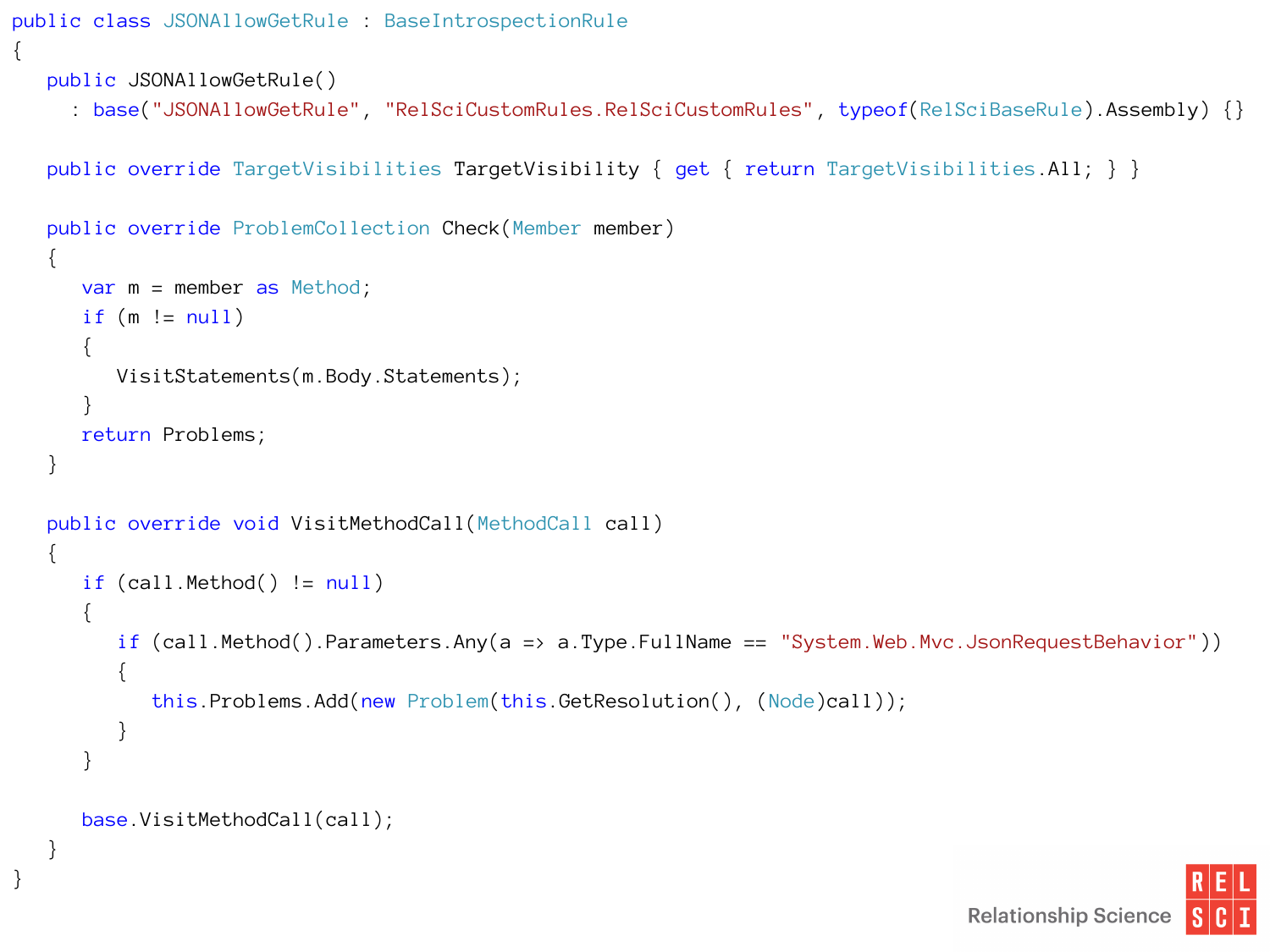

public class JSONAllowGetRule : BaseIntrospectionRule
{
   public JSONAllowGetRule()
     : base("JSONAllowGetRule", "RelSciCustomRules.RelSciCustomRules", typeof(RelSciBaseRule).Assembly) {}

   public override TargetVisibilities TargetVisibility { get { return TargetVisibilities.All; } }

   public override ProblemCollection Check(Member member)
   {
      var m = member as Method;
      if (m != null)
      {
         VisitStatements(m.Body.Statements);
      }
      return Problems;
   }

   public override void VisitMethodCall(MethodCall call)
   {
      if (call.Method() != null)
      {
         if (call.Method().Parameters.Any(a => a.Type.FullName == "System.Web.Mvc.JsonRequestBehavior"))
         {
            this.Problems.Add(new Problem(this.GetResolution(), (Node)call));
         }
      }

      base.VisitMethodCall(call);
   }
}